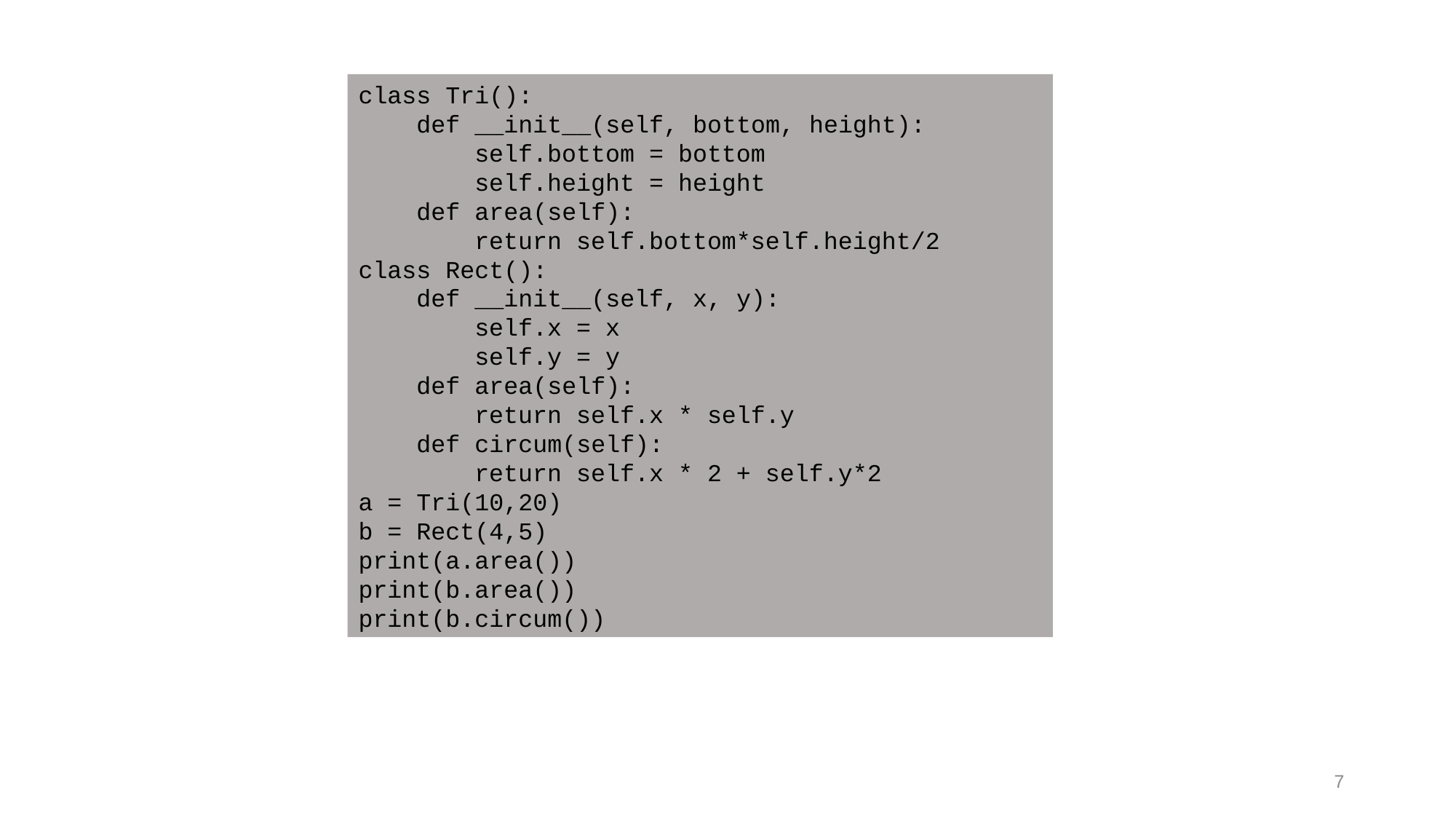

class Tri():
    def __init__(self, bottom, height):
        self.bottom = bottom
        self.height = height
    def area(self):
        return self.bottom*self.height/2
class Rect():
    def __init__(self, x, y):
        self.x = x
        self.y = y
    def area(self):
        return self.x * self.y
    def circum(self):
        return self.x * 2 + self.y*2
a = Tri(10,20)
b = Rect(4,5)
print(a.area())
print(b.area())
print(b.circum())
7